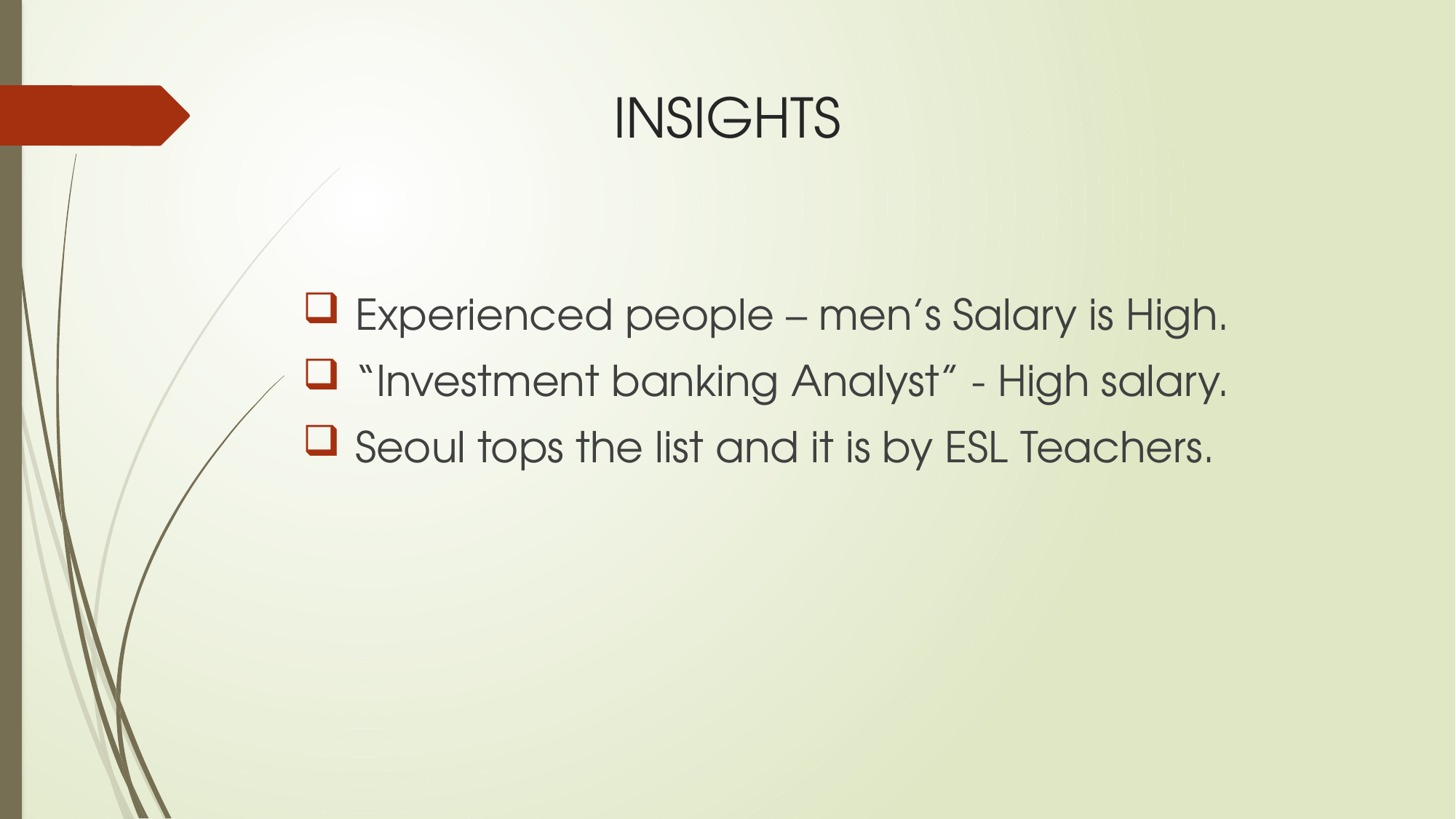

# INSIGHTS
 Experienced people – men’s Salary is High.
 “Investment banking Analyst” - High salary.
 Seoul tops the list and it is by ESL Teachers.